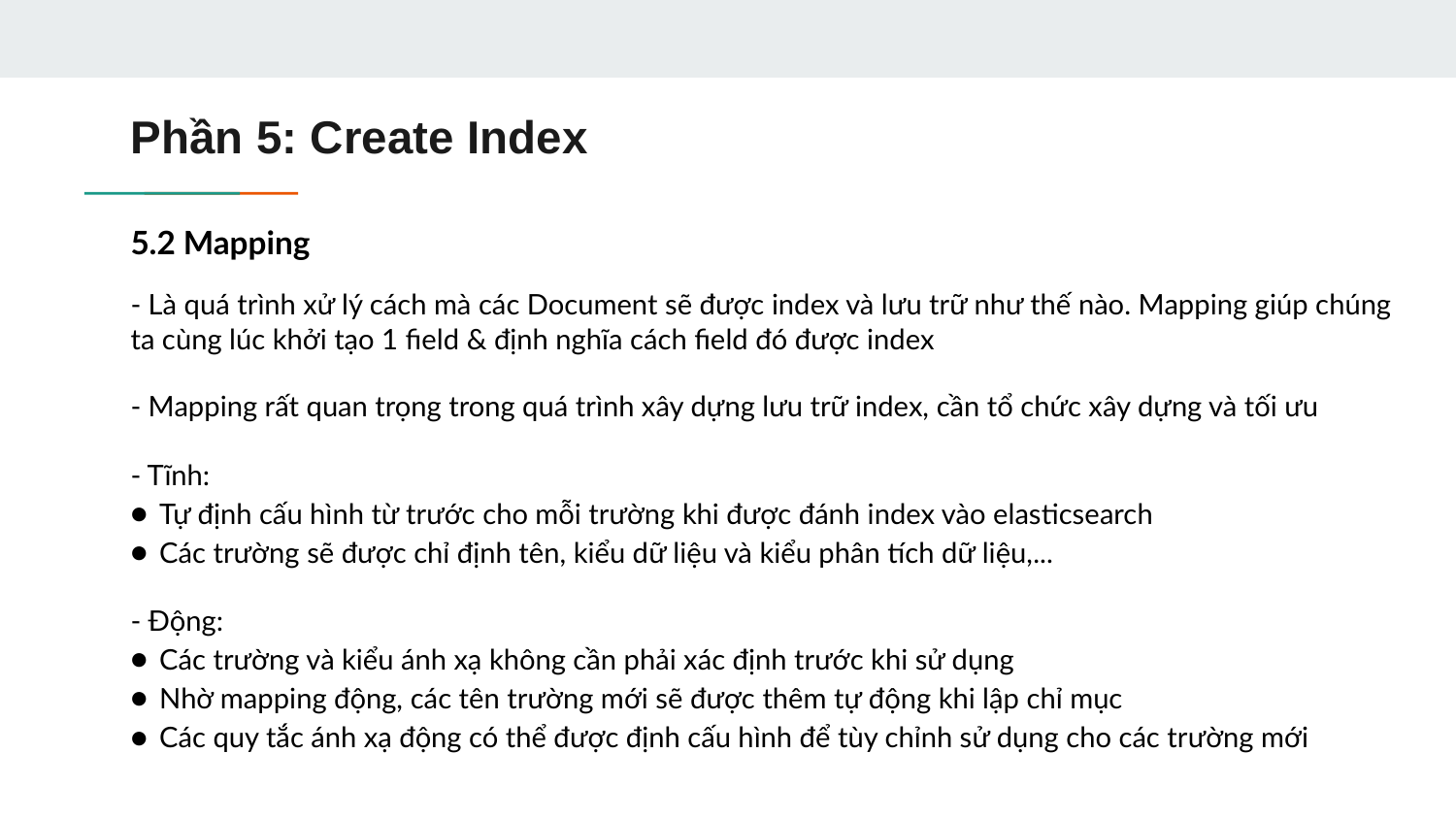

# Phần 5: Create Index

5.2 Mapping
- Là quá trình xử lý cách mà các Document sẽ được index và lưu trữ như thế nào. Mapping giúp chúng ta cùng lúc khởi tạo 1 field & định nghĩa cách field đó được index

- Mapping rất quan trọng trong quá trình xây dựng lưu trữ index, cần tổ chức xây dựng và tối ưu

- Tĩnh:
Tự định cấu hình từ trước cho mỗi trường khi được đánh index vào elasticsearch
Các trường sẽ được chỉ định tên, kiểu dữ liệu và kiểu phân tích dữ liệu,...

- Động:
Các trường và kiểu ánh xạ không cần phải xác định trước khi sử dụng
Nhờ mapping động, các tên trường mới sẽ được thêm tự động khi lập chỉ mục
Các quy tắc ánh xạ động có thể được định cấu hình để tùy chỉnh sử dụng cho các trường mới